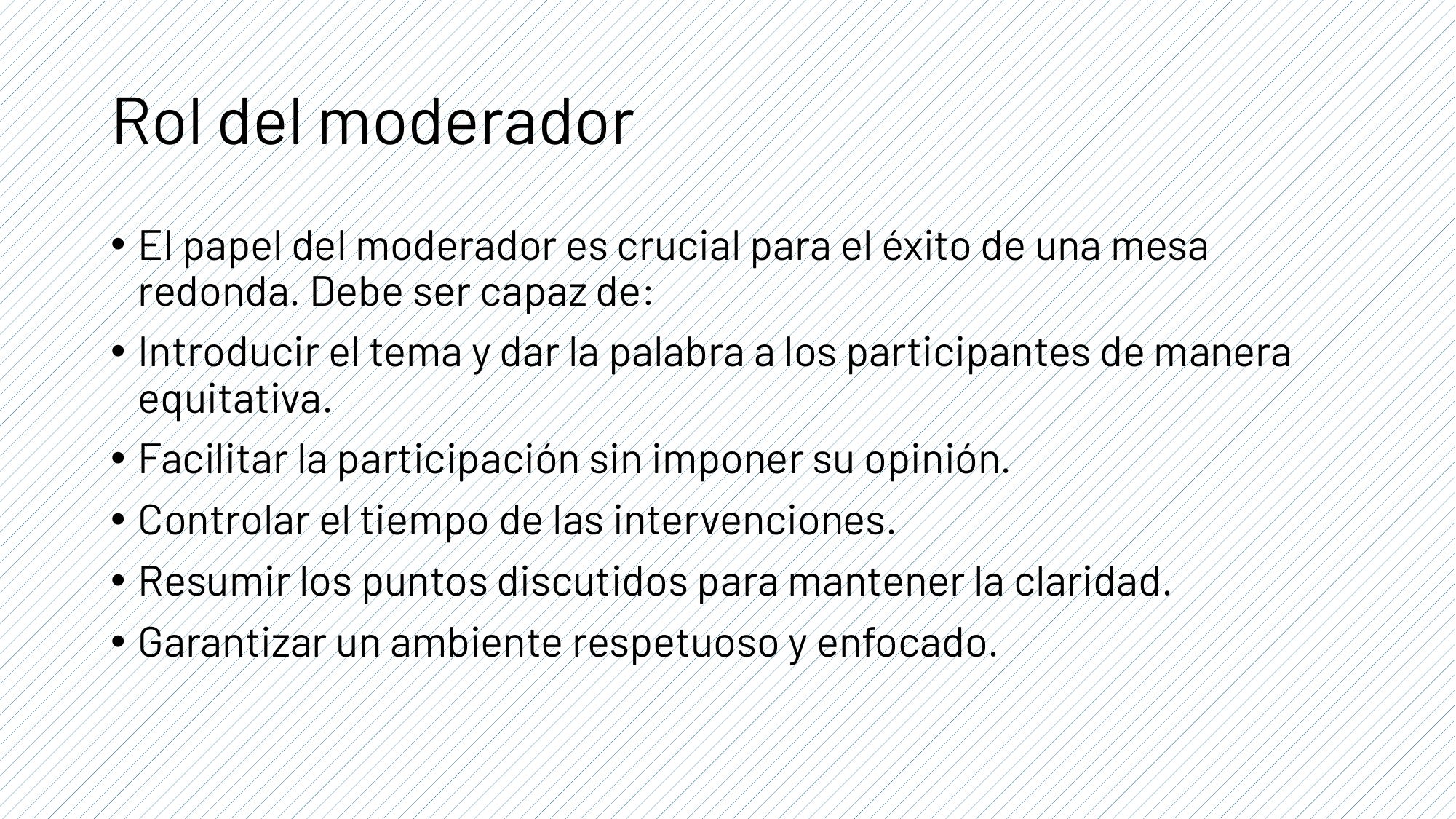

# Rol del moderador
El papel del moderador es crucial para el éxito de una mesa redonda. Debe ser capaz de:
Introducir el tema y dar la palabra a los participantes de manera equitativa.
Facilitar la participación sin imponer su opinión.
Controlar el tiempo de las intervenciones.
Resumir los puntos discutidos para mantener la claridad.
Garantizar un ambiente respetuoso y enfocado.